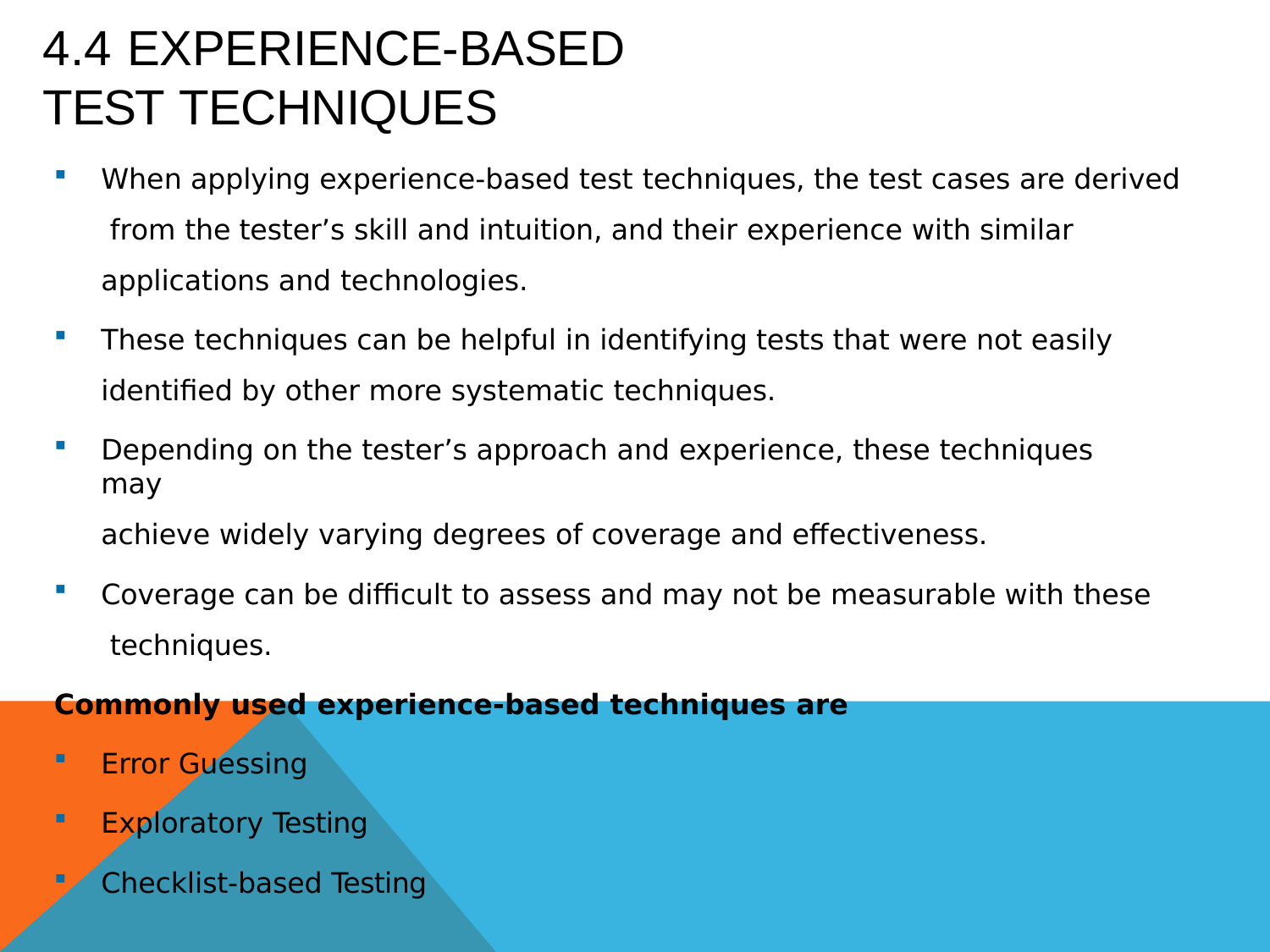

# 4.4	Experience-based Test Techniques
When applying experience-based test techniques, the test cases are derived  from the tester’s skill and intuition, and their experience with similar  applications and technologies.
These techniques can be helpful in identifying tests that were not easily  identified by other more systematic techniques.
Depending on the tester’s approach and experience, these techniques may
achieve widely varying degrees of coverage and effectiveness.
Coverage can be difficult to assess and may not be measurable with these  techniques.
Commonly used experience-based techniques are
Error Guessing
Exploratory Testing
Checklist-based Testing